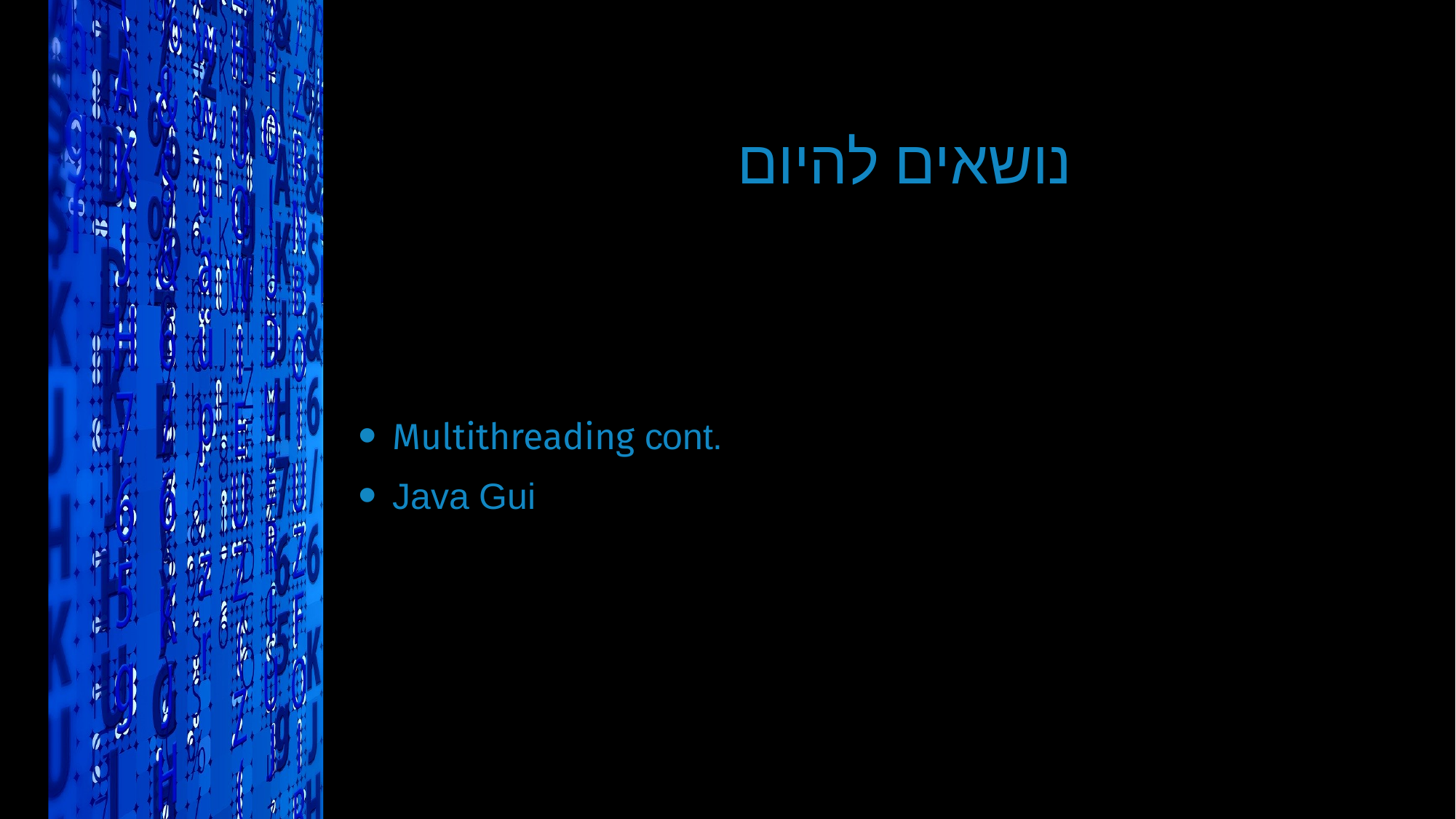

# נושאים להיום
Multithreading cont.
Java Gui